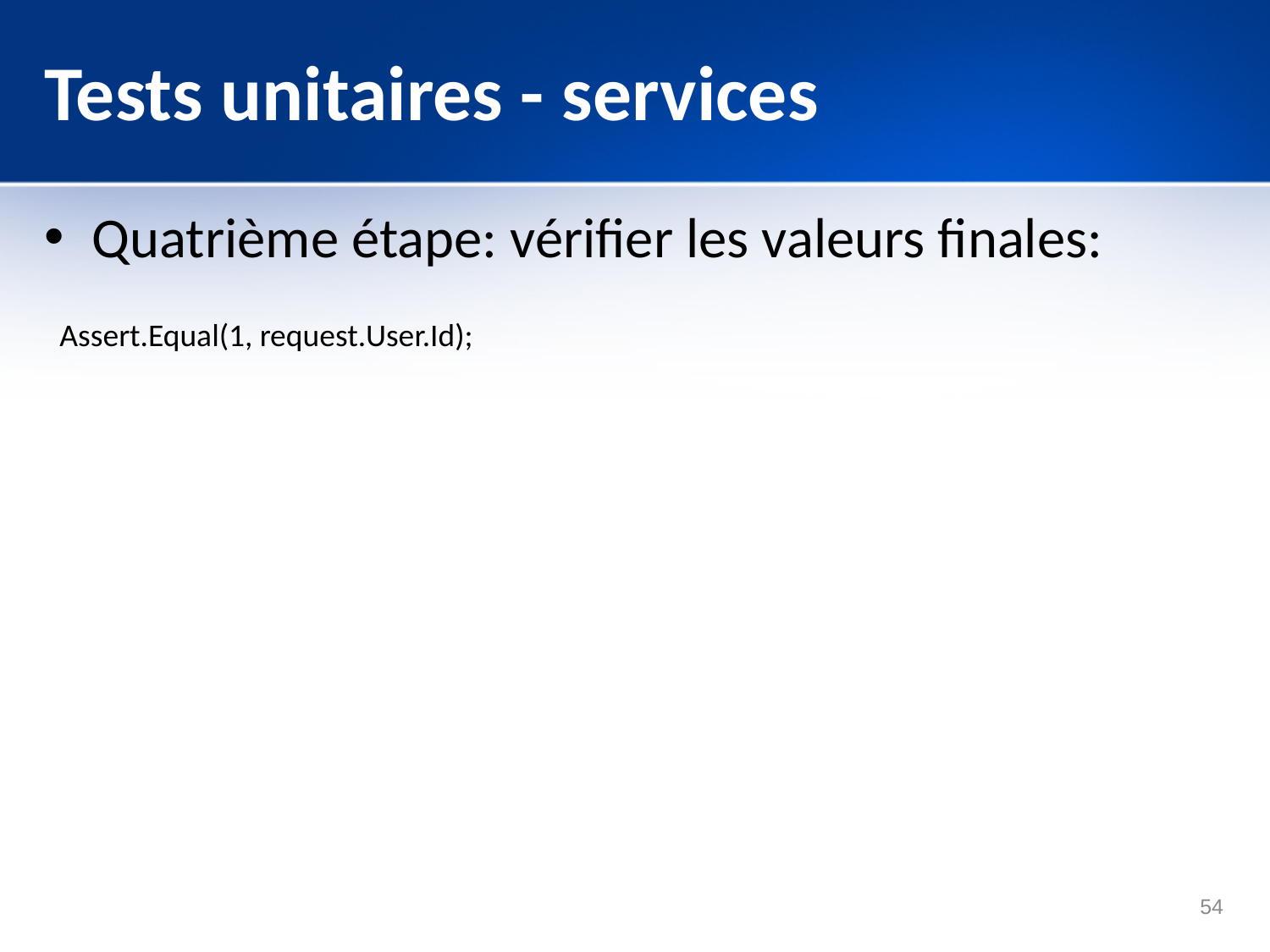

# Tests unitaires - services
Quatrième étape: vérifier les valeurs finales:

Assert.Equal(1, request.User.Id);
54